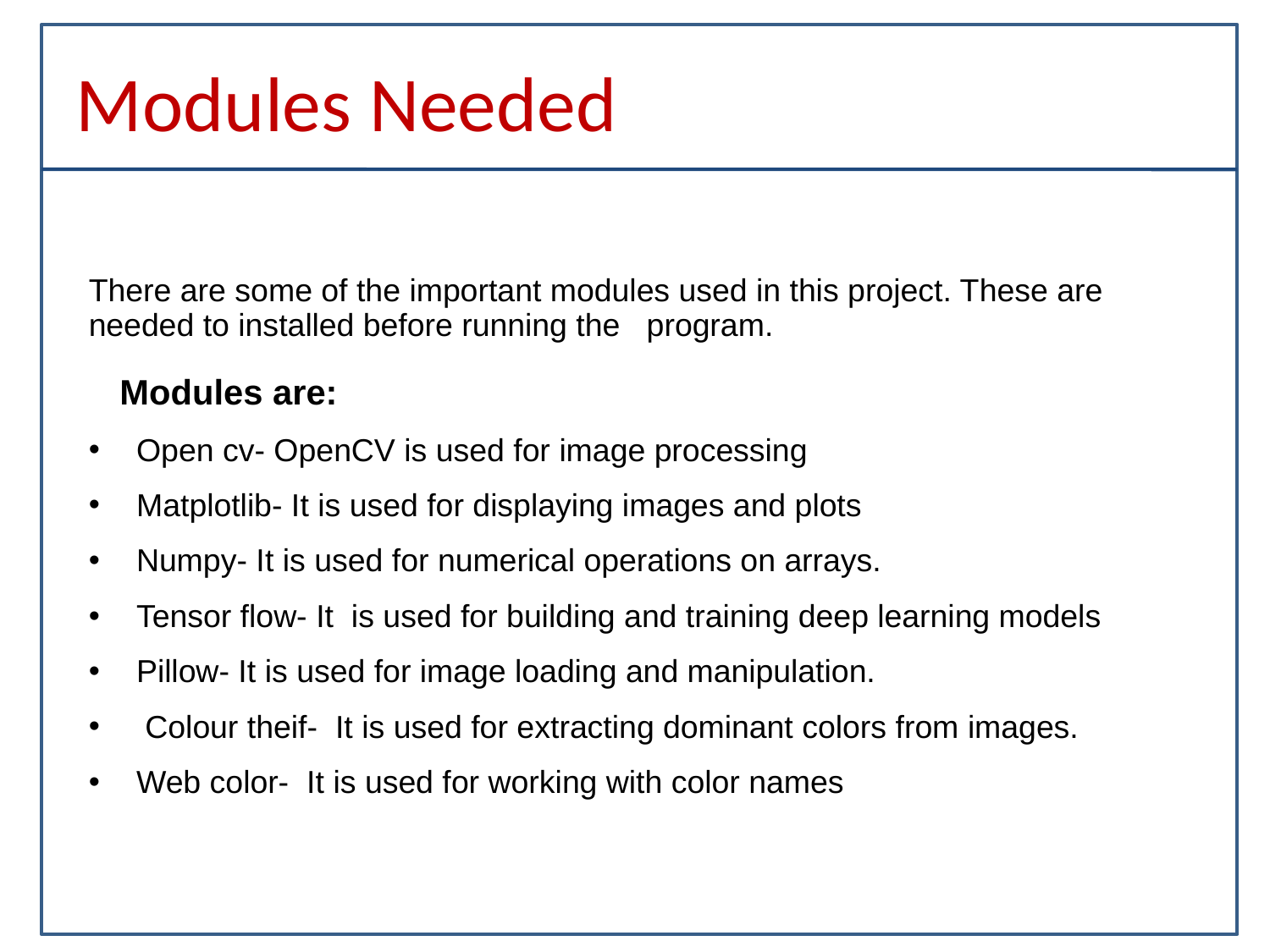

# Modules Needed
There are some of the important modules used in this project. These are needed to installed before running the   program.
Modules are:
Open cv- OpenCV is used for image processing
Matplotlib- It is used for displaying images and plots
Numpy- It is used for numerical operations on arrays.
Tensor flow- It  is used for building and training deep learning models
Pillow- It is used for image loading and manipulation.
 Colour theif-  It is used for extracting dominant colors from images.
Web color-  It is used for working with color names